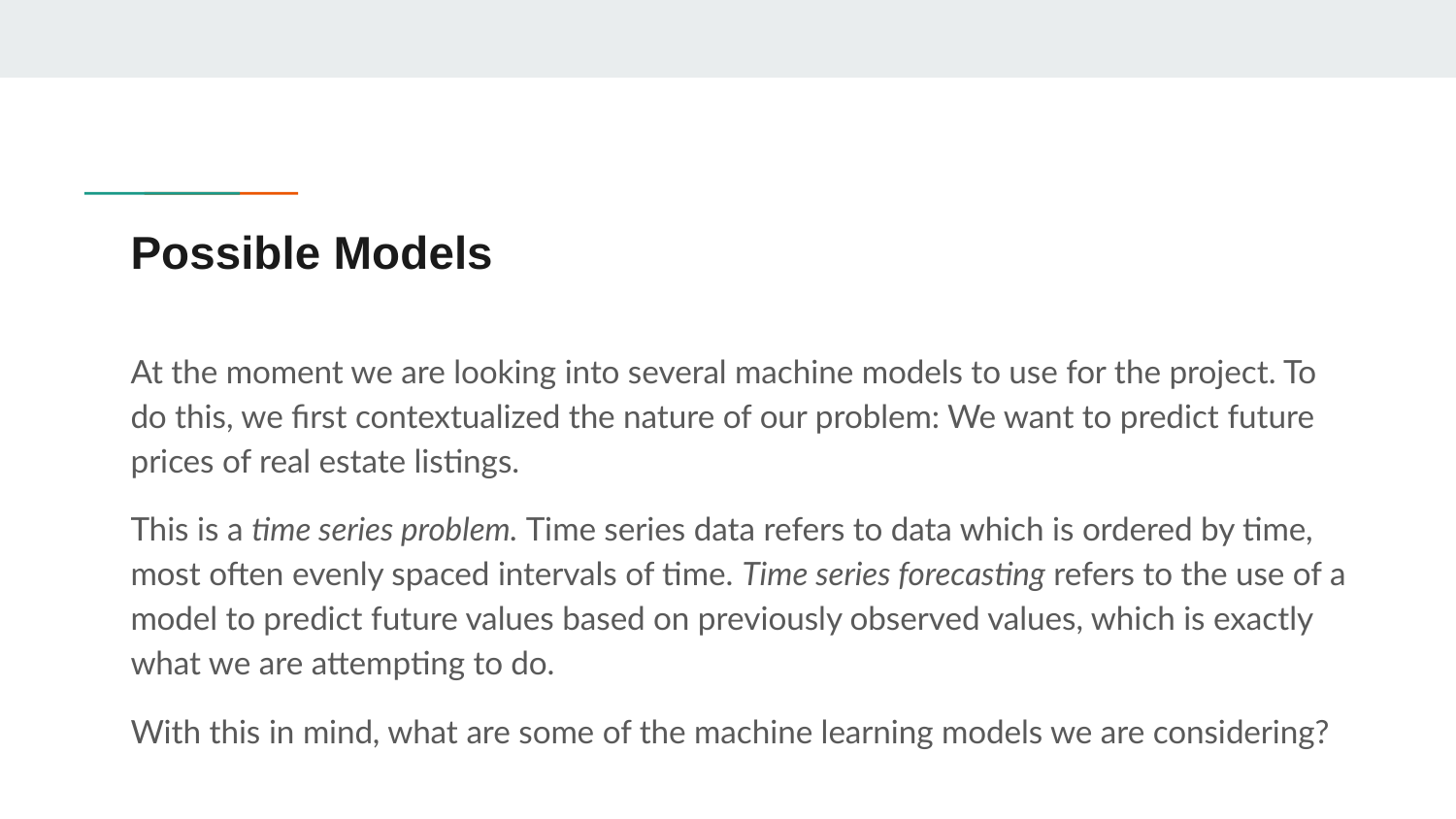

# Possible Models
At the moment we are looking into several machine models to use for the project. To do this, we first contextualized the nature of our problem: We want to predict future prices of real estate listings.
This is a time series problem. Time series data refers to data which is ordered by time, most often evenly spaced intervals of time. Time series forecasting refers to the use of a model to predict future values based on previously observed values, which is exactly what we are attempting to do.
With this in mind, what are some of the machine learning models we are considering?